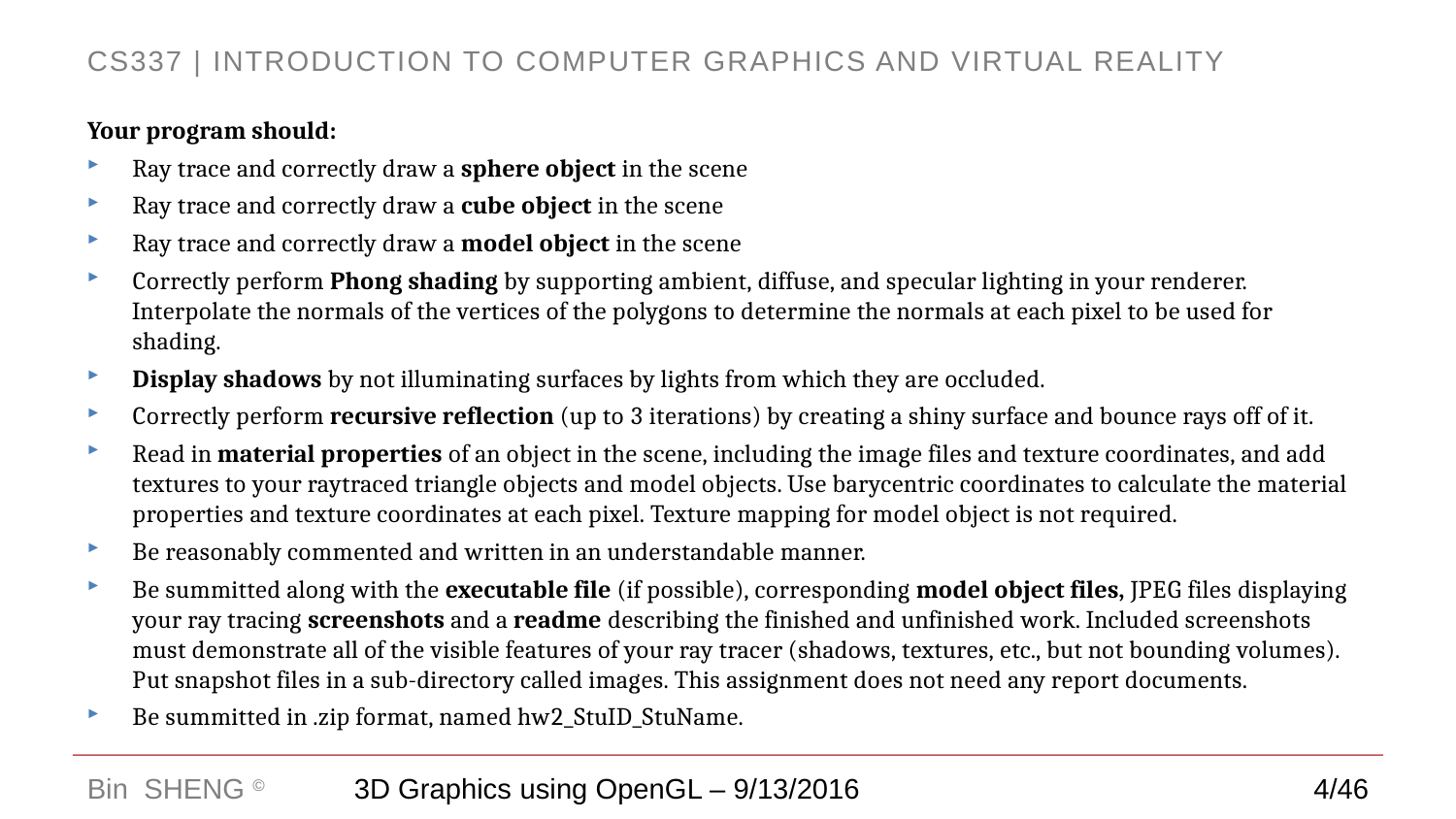

Your program should:
Ray trace and correctly draw a sphere object in the scene
Ray trace and correctly draw a cube object in the scene
Ray trace and correctly draw a model object in the scene
Correctly perform Phong shading by supporting ambient, diffuse, and specular lighting in your renderer. Interpolate the normals of the vertices of the polygons to determine the normals at each pixel to be used for shading.
Display shadows by not illuminating surfaces by lights from which they are occluded.
Correctly perform recursive reflection (up to 3 iterations) by creating a shiny surface and bounce rays off of it.
Read in material properties of an object in the scene, including the image files and texture coordinates, and add textures to your raytraced triangle objects and model objects. Use barycentric coordinates to calculate the material properties and texture coordinates at each pixel. Texture mapping for model object is not required.
Be reasonably commented and written in an understandable manner.
Be summitted along with the executable file (if possible), corresponding model object files, JPEG files displaying your ray tracing screenshots and a readme describing the finished and unfinished work. Included screenshots must demonstrate all of the visible features of your ray tracer (shadows, textures, etc., but not bounding volumes). Put snapshot files in a sub-directory called images. This assignment does not need any report documents.
Be summitted in .zip format, named hw2_StuID_StuName.

3D Graphics using OpenGL – 9/13/2016